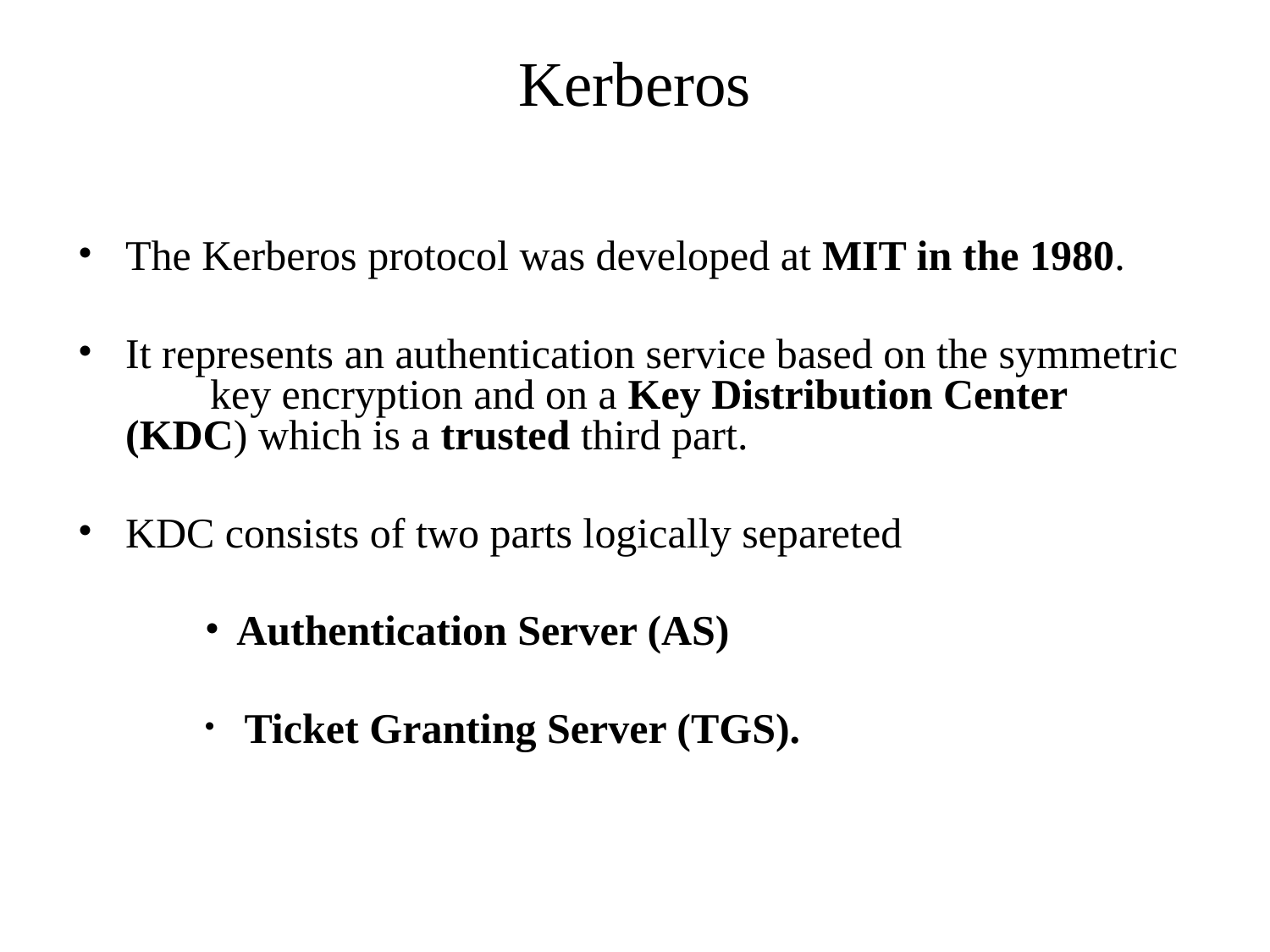

# Kerberos

The Kerberos protocol was developed at MIT in the 1980.

It represents an authentication service based on the symmetric          key encryption and on a Key Distribution Center (KDC) which is a trusted third part.

KDC consists of two parts logically separeted

Authentication Server (AS)

 Ticket Granting Server (TGS).